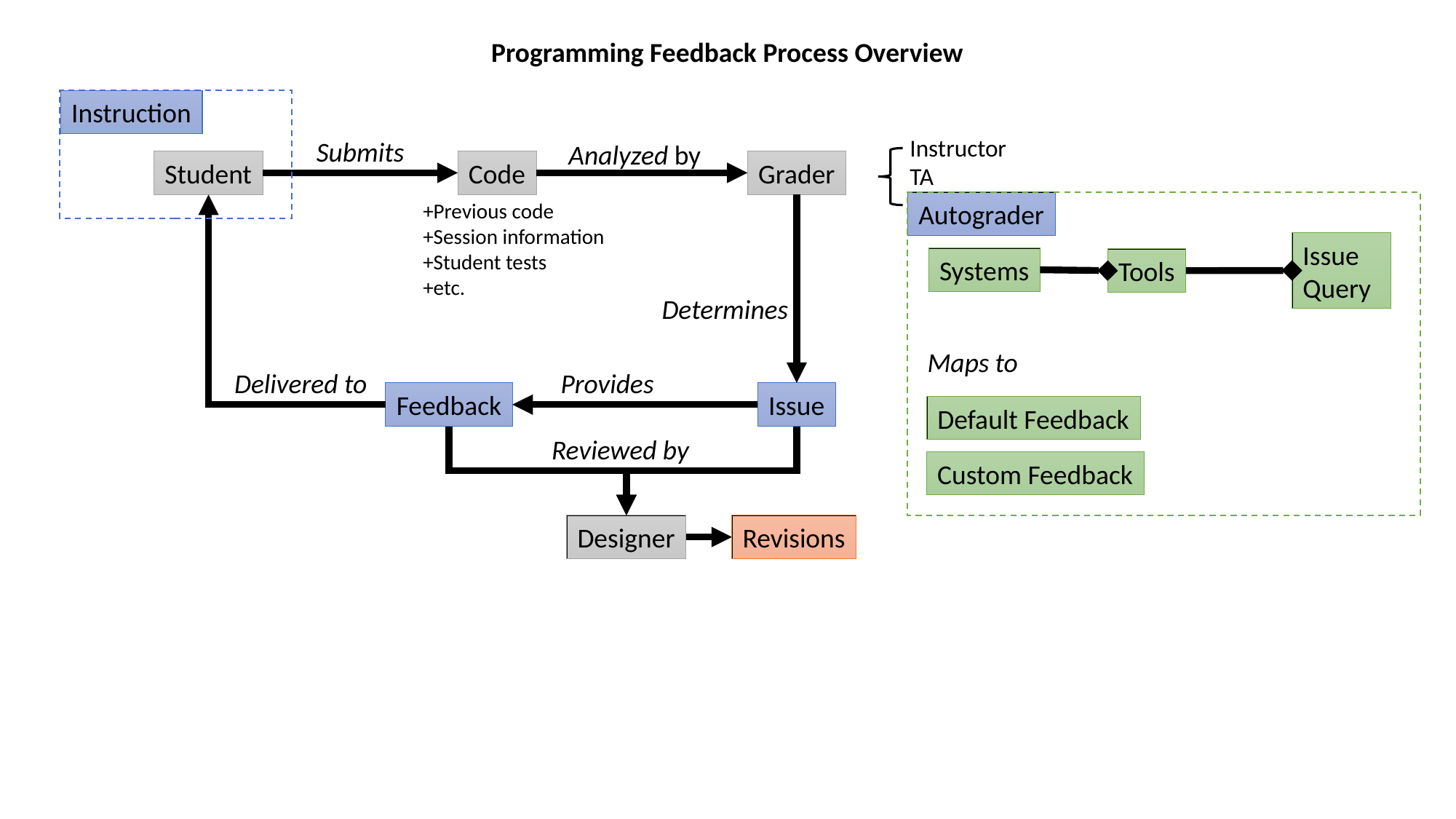

Programming Feedback Process Overview

Instruction
Instructor
TA
Submits
Analyzed by

Student
Code
Grader
+Previous code
+Session information
+Student tests
+etc.
Autograder

Issue
Query
Systems
Tools
Determines
Maps to
Delivered to
Provides
Feedback
Issue
Default Feedback
Reviewed by
Custom Feedback
Designer
Revisions